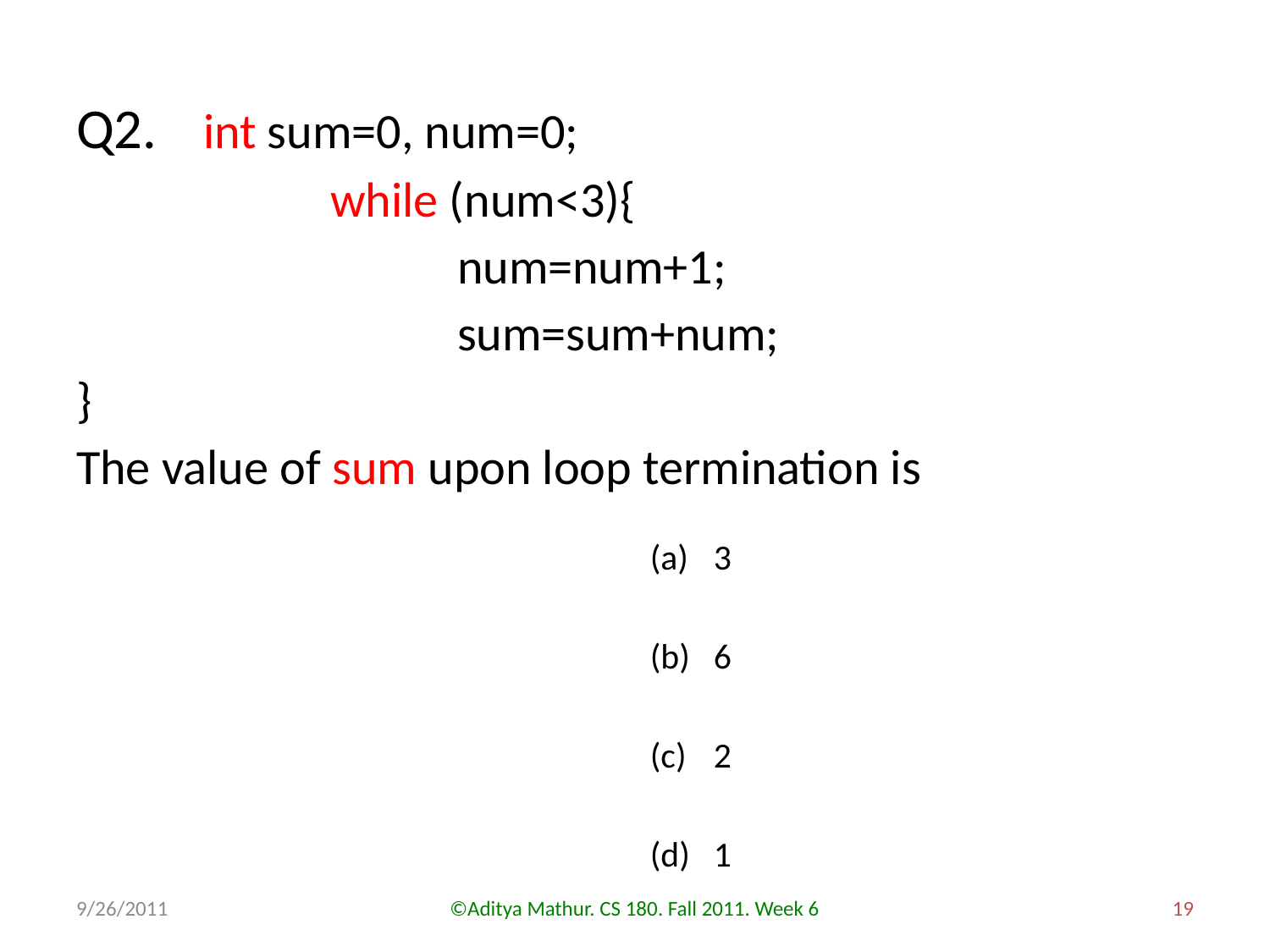

# Q2.  	int sum=0, num=0; while (num<3){ num=num+1; sum=sum+num; } The value of sum upon loop termination is
3

6

2

1
9/26/2011
©Aditya Mathur. CS 180. Fall 2011. Week 6
19